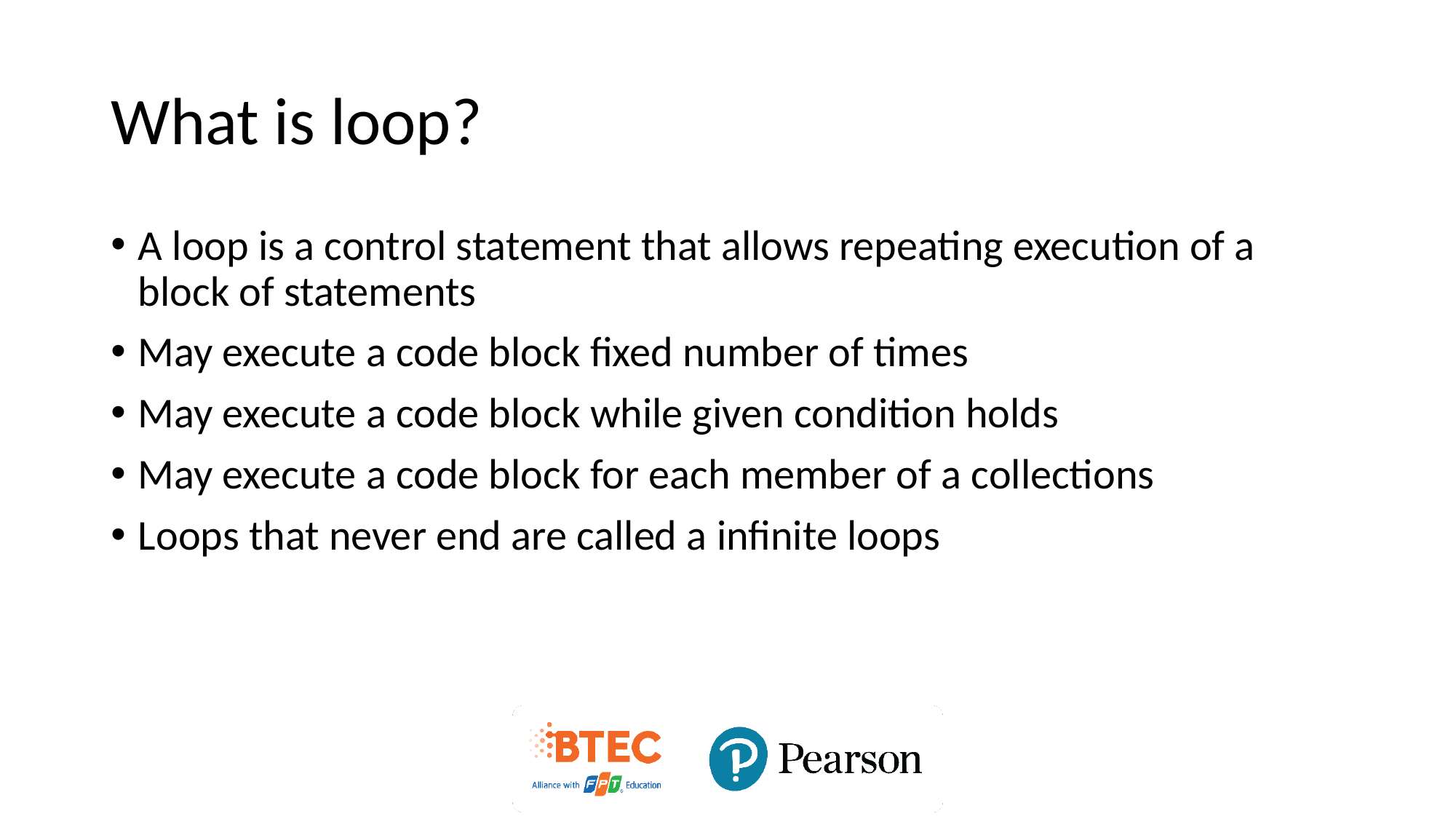

# What is loop?
A loop is a control statement that allows repeating execution of a block of statements
May execute a code block fixed number of times
May execute a code block while given condition holds
May execute a code block for each member of a collections
Loops that never end are called a infinite loops